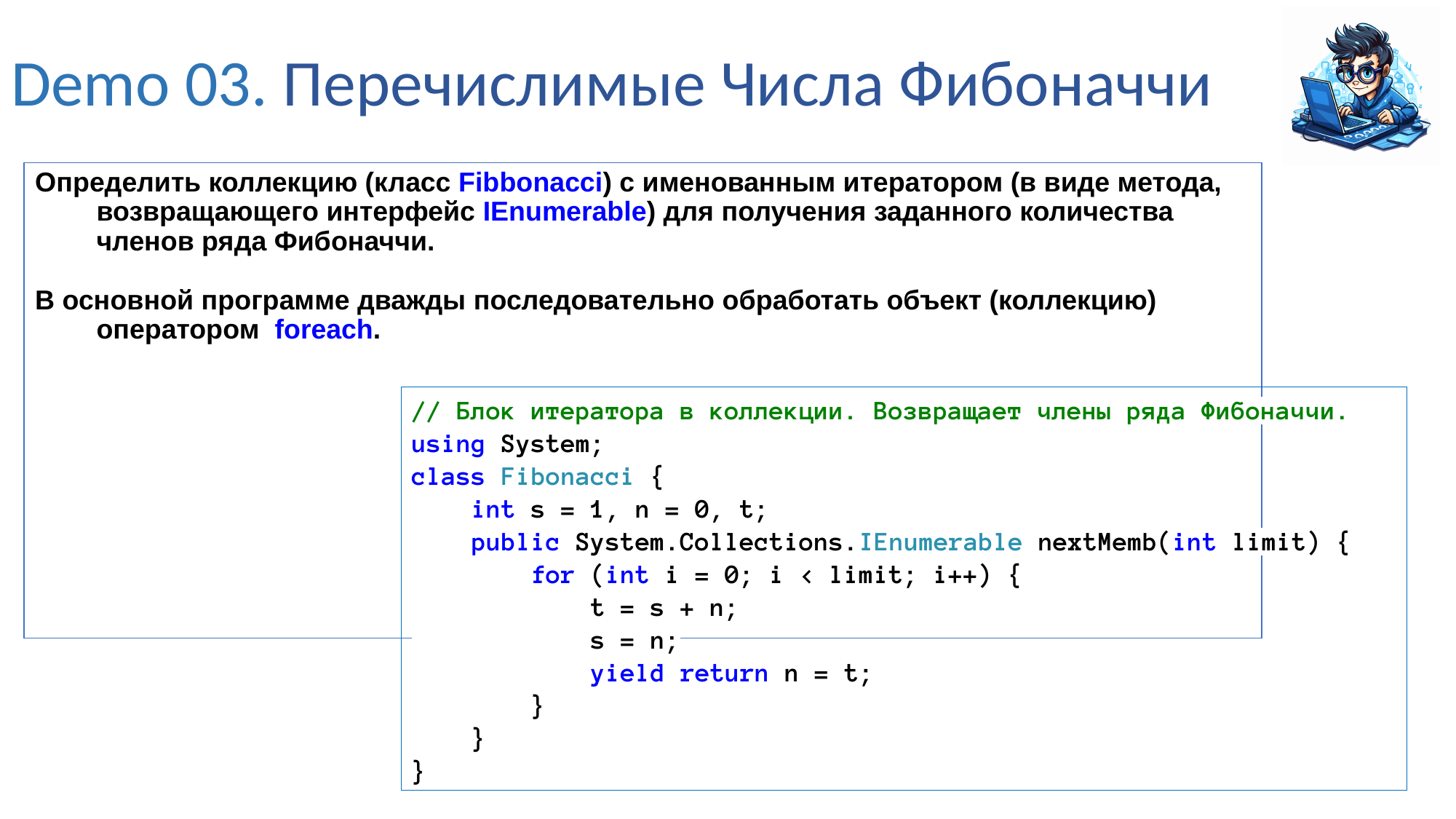

# Demo 03. Перечислимые Числа Фибоначчи
Определить коллекцию (класс Fibbonacci) с именованным итератором (в виде метода, возвращающего интерфейс IEnumerable) для получения заданного количества членов ряда Фибоначчи.

В основной программе дважды последовательно обработать объект (коллекцию) оператором  foreach.
// Блок итератора в коллекции. Возвращает члены ряда Фибоначчи.
using System;
class Fibonacci {
    int s = 1, n = 0, t;
    public System.Collections.IEnumerable nextMemb(int limit) {
        for (int i = 0; i < limit; i++) {
            t = s + n;
            s = n;
            yield return n = t;
        }
    }
}